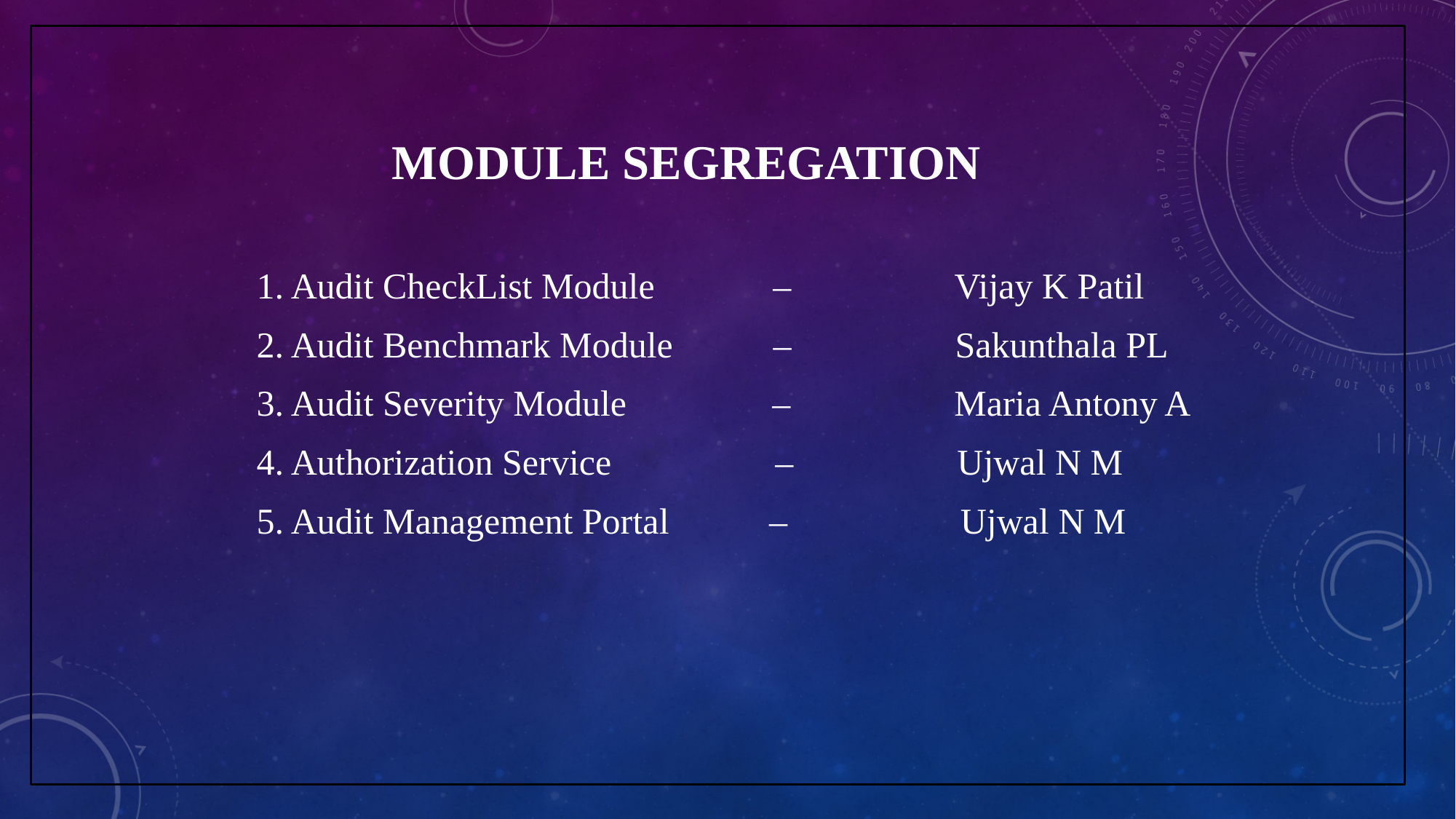

# Module segregation
                  1. Audit CheckList Module             –                  Vijay K Patil
                  2. Audit Benchmark Module           –                  Sakunthala PL
                  3. Audit Severity Module                –                  Maria Antony A
                  4. Authorization Service                  –                  Ujwal N M
                  5. Audit Management Portal           –                   Ujwal N M